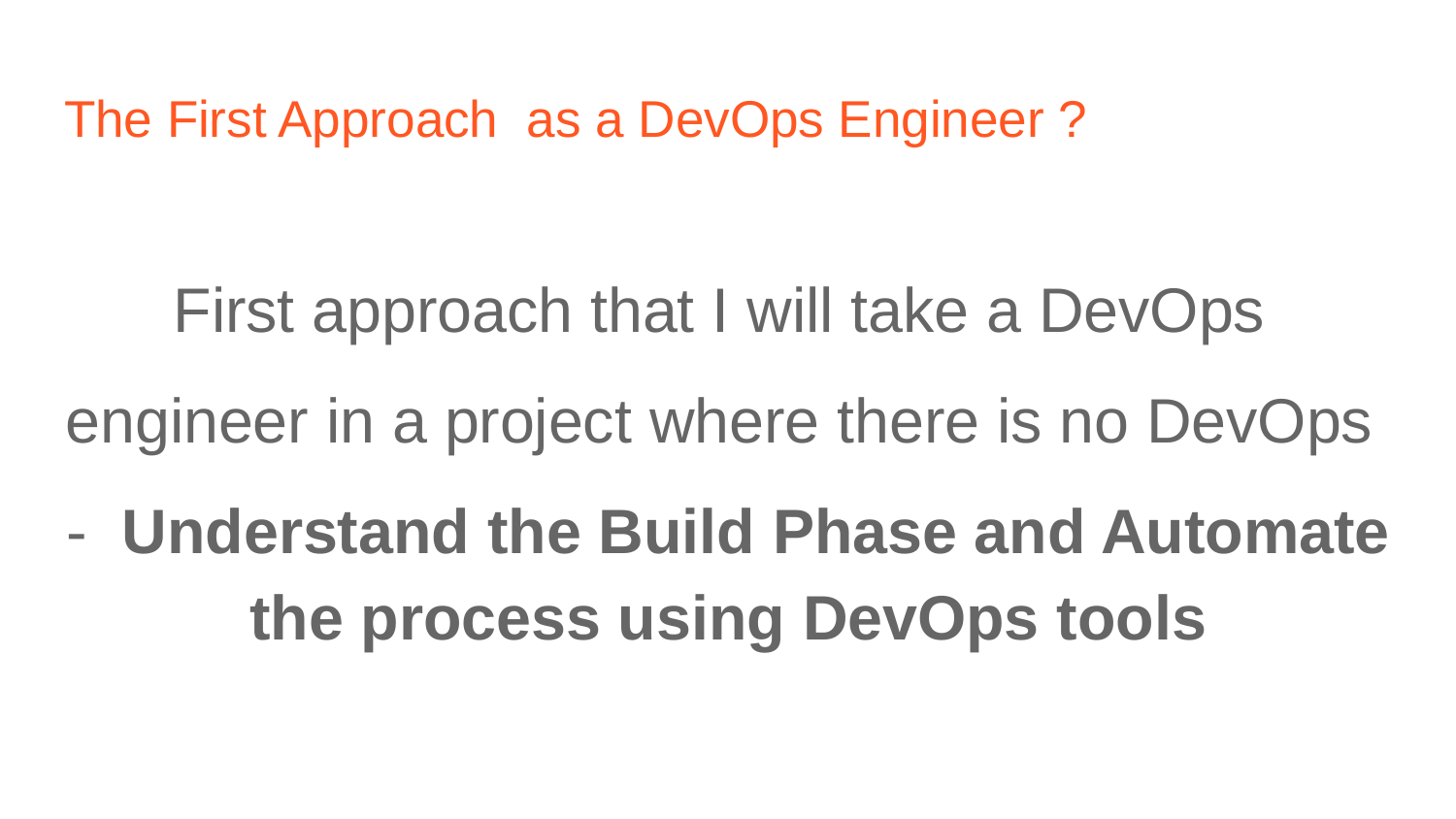

# The First Approach  as a DevOps Engineer ?
First approach that I will take a DevOps
engineer in a project where there is no DevOps
-  Understand the Build Phase and Automate the process using DevOps tools